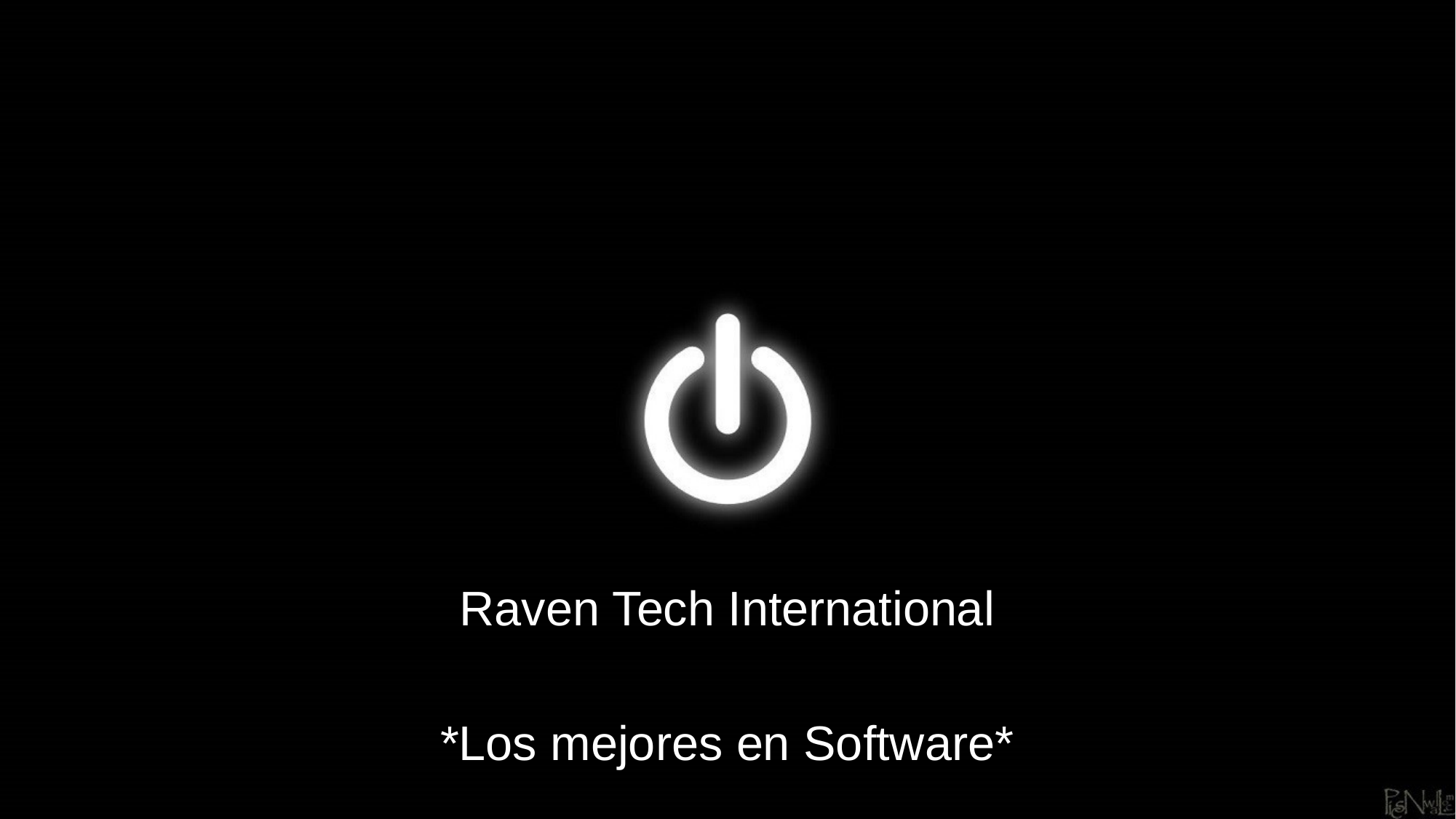

#
Raven Tech International

*Los mejores en Software*